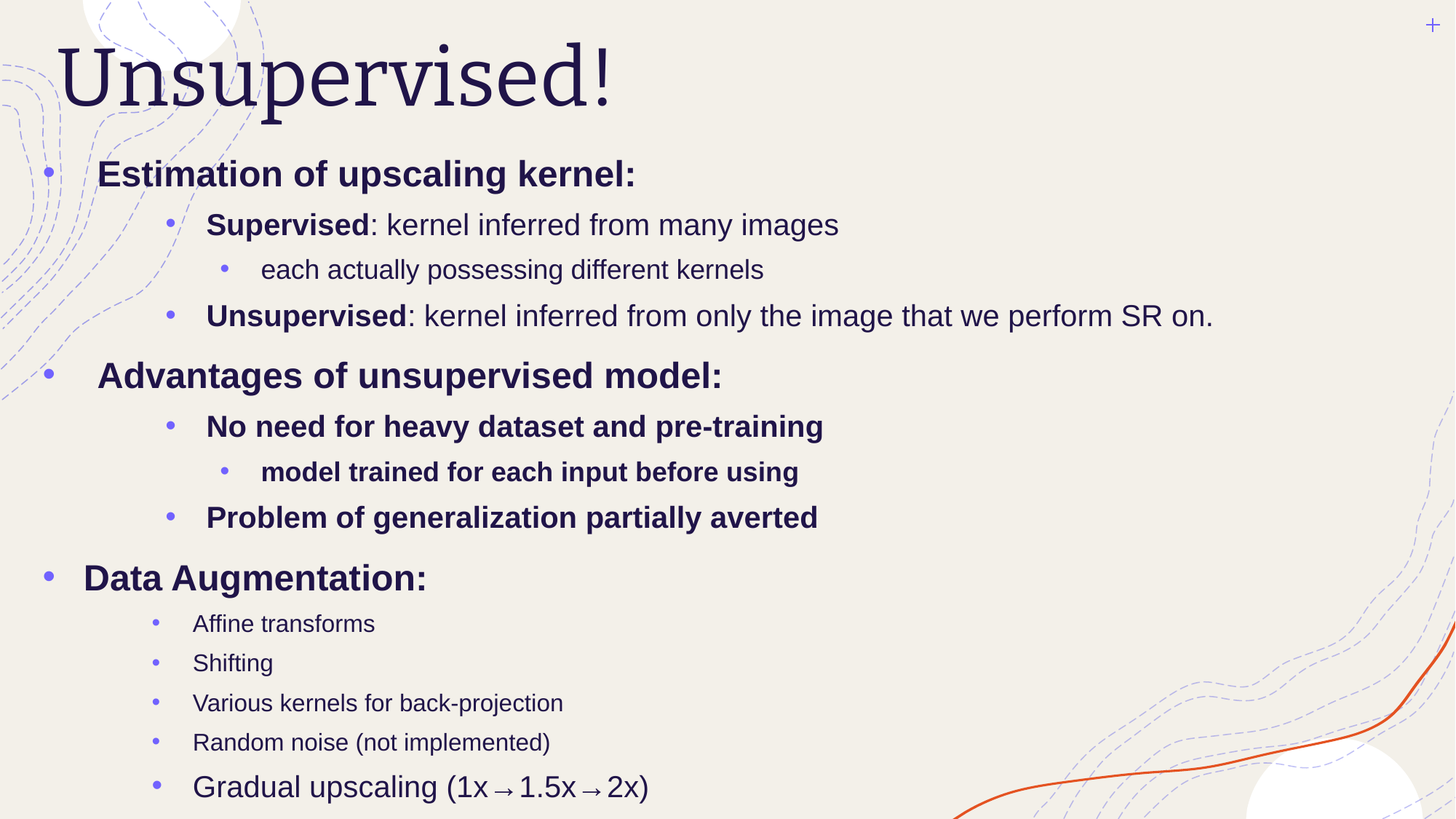

Unsupervised!

Estimation of upscaling kernel:
Supervised: kernel inferred from many images
each actually possessing different kernels
Unsupervised: kernel inferred from only the image that we perform SR on.
Advantages of unsupervised model:
No need for heavy dataset and pre-training
model trained for each input before using
Problem of generalization partially averted
Data Augmentation:
Affine transforms
Shifting
Various kernels for back-projection
Random noise (not implemented)
Gradual upscaling (1x→1.5x→2x)